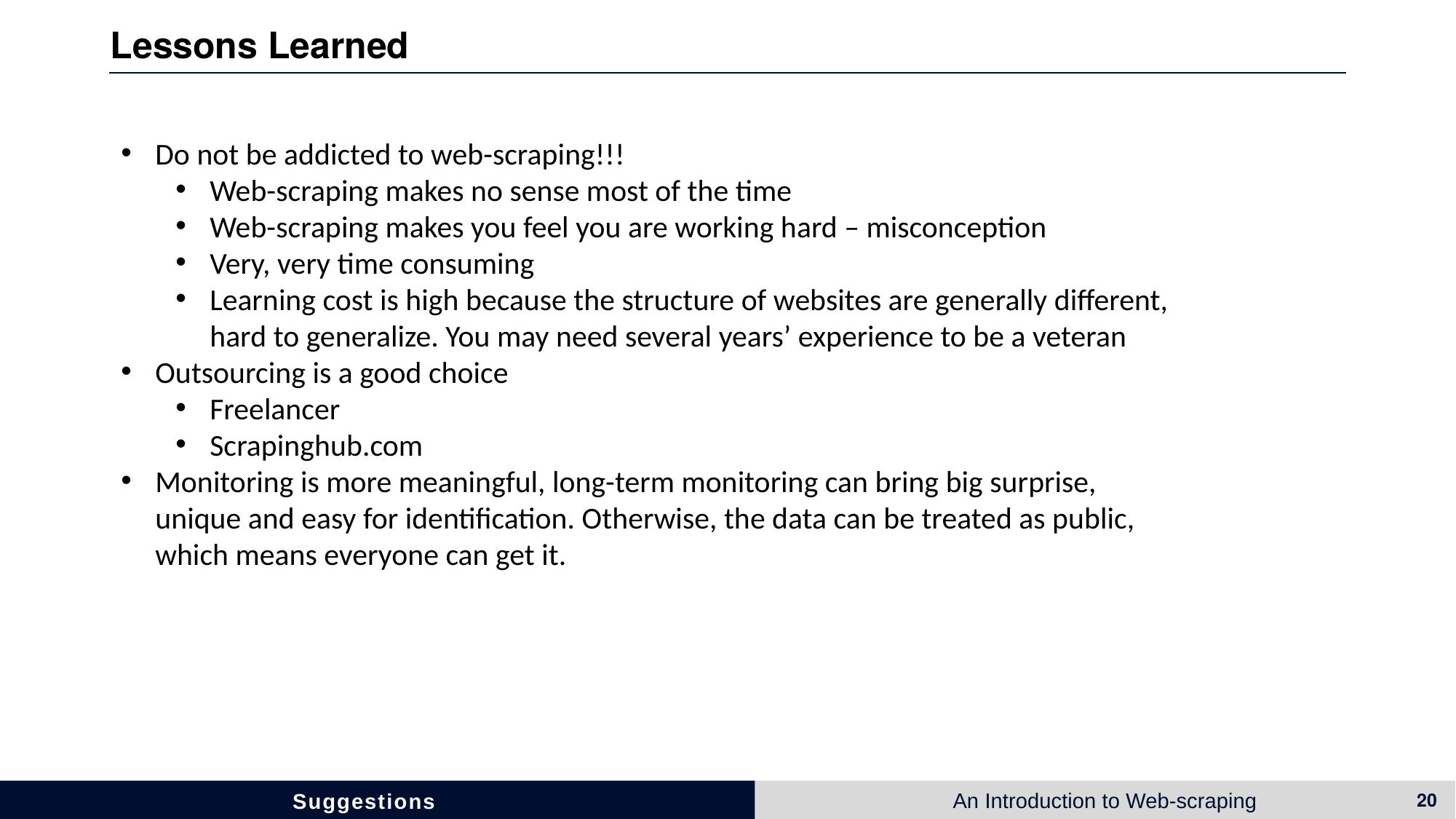

Lessons Learned
Do not be addicted to web-scraping!!!
Web-scraping makes no sense most of the time
Web-scraping makes you feel you are working hard – misconception
Very, very time consuming
Learning cost is high because the structure of websites are generally different, hard to generalize. You may need several years’ experience to be a veteran
Outsourcing is a good choice
Freelancer
Scrapinghub.com
Monitoring is more meaningful, long-term monitoring can bring big surprise, unique and easy for identification. Otherwise, the data can be treated as public, which means everyone can get it.

Suggestions
20